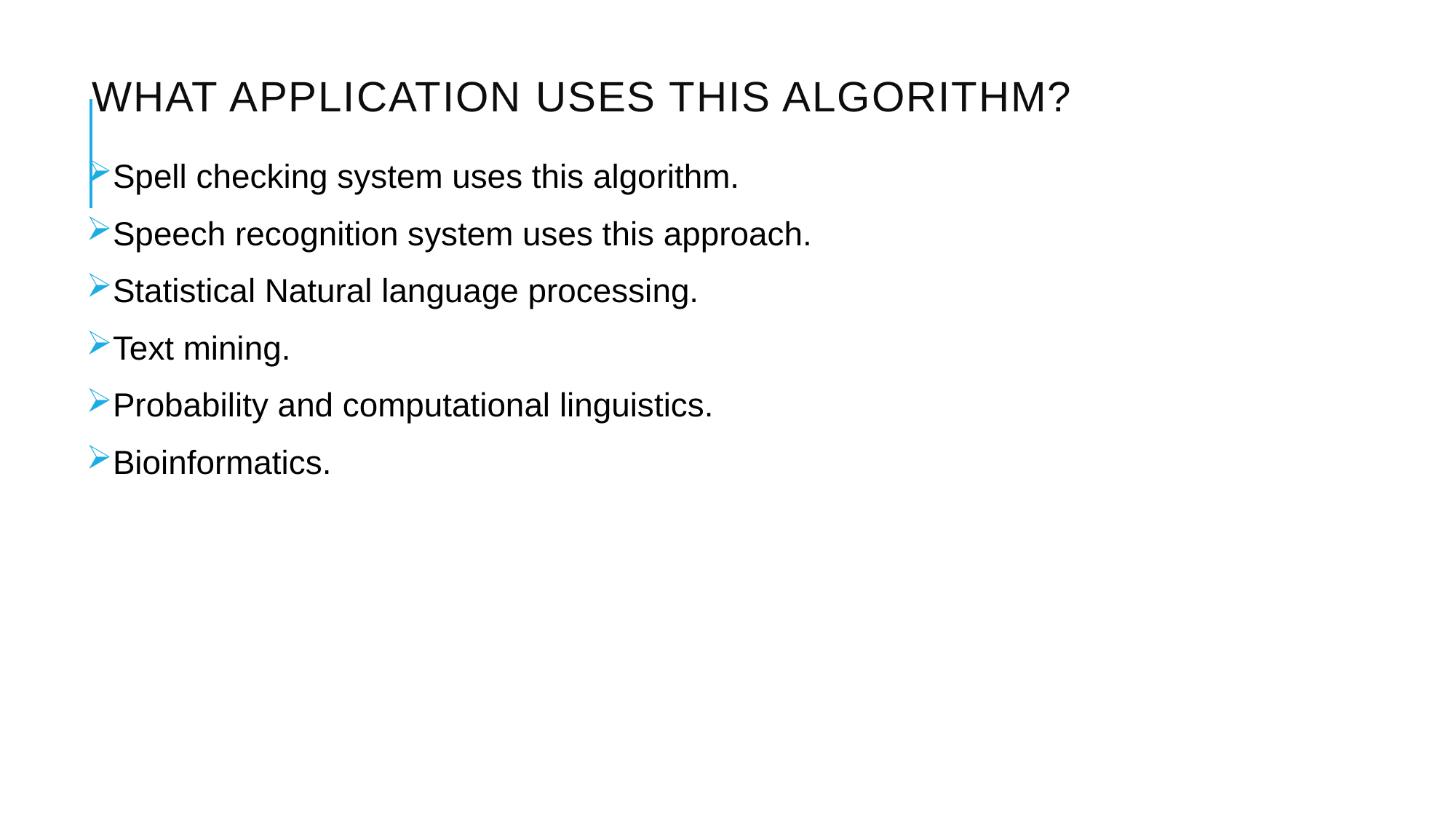

# What application uses this algorithm?
Spell checking system uses this algorithm.
Speech recognition system uses this approach.
Statistical Natural language processing.
Text mining.
Probability and computational linguistics.
Bioinformatics.